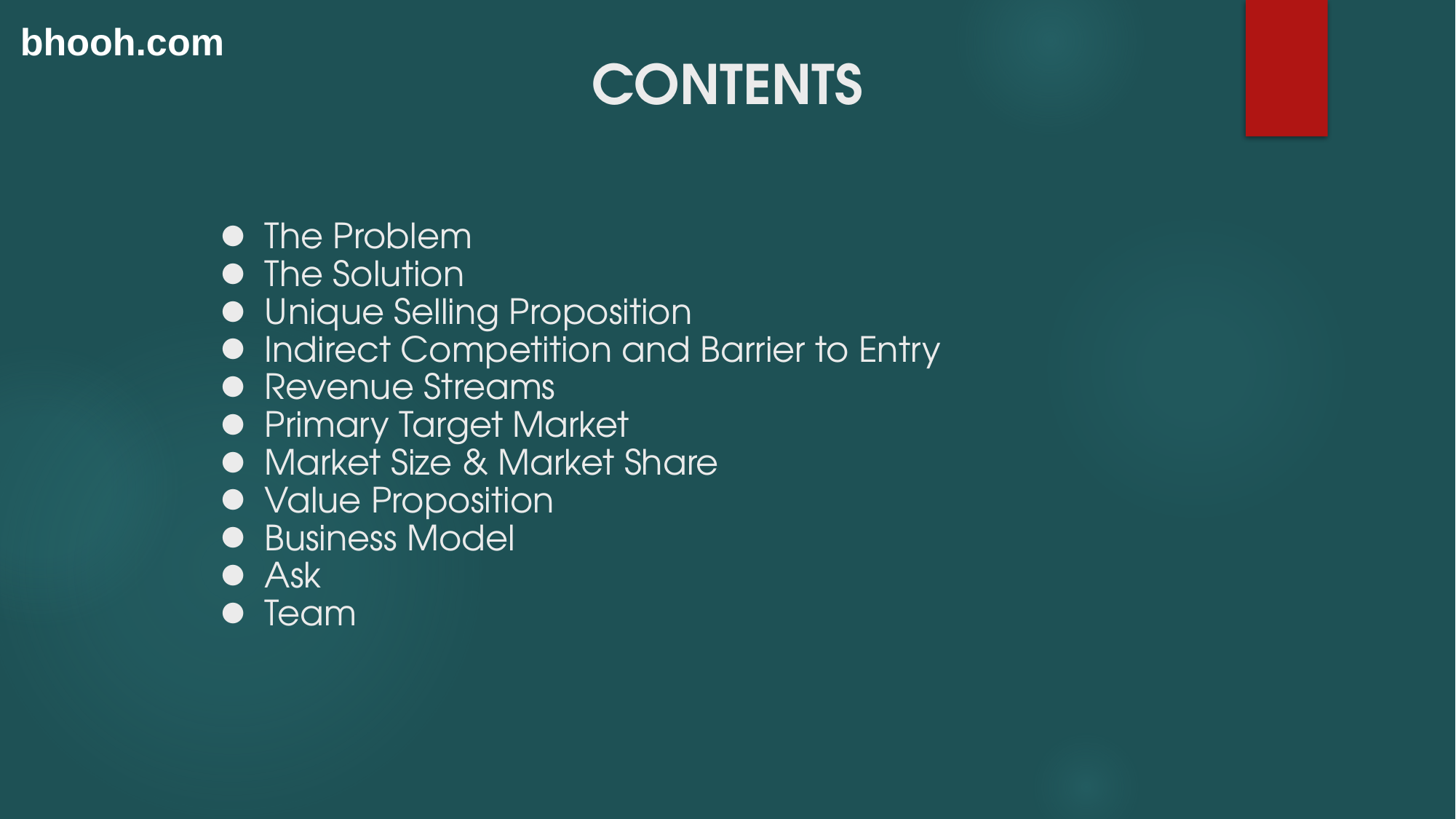

bhooh.com
CONTENTS
# The Problem
The Solution
Unique Selling Proposition
Indirect Competition and Barrier to Entry
Revenue Streams
Primary Target Market
Market Size & Market Share
Value Proposition
Business Model
Ask
Team